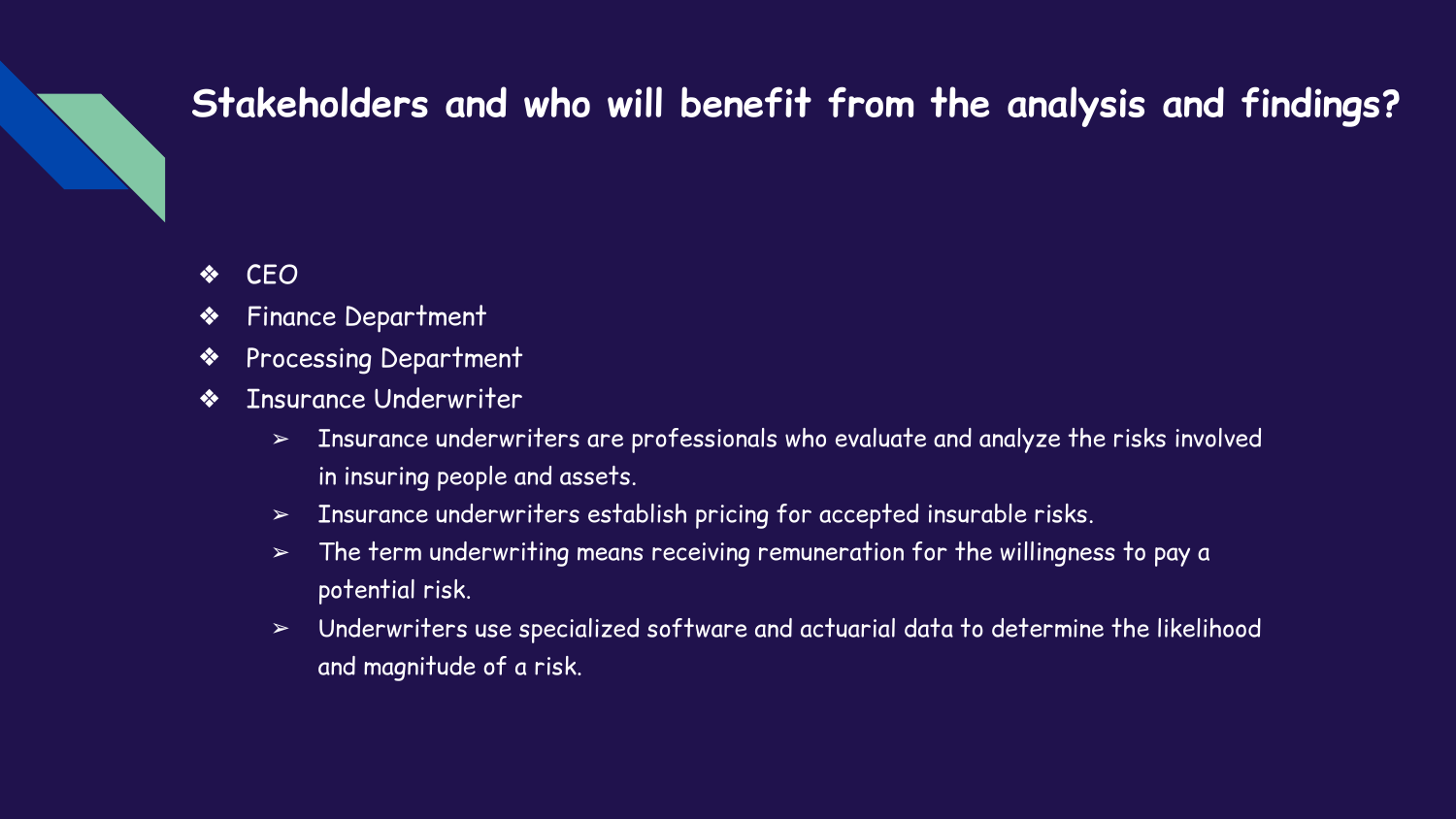

# Stakeholders and who will benefit from the analysis and findings?
CEO
Finance Department
Processing Department
Insurance Underwriter
Insurance underwriters are professionals who evaluate and analyze the risks involved in insuring people and assets.
Insurance underwriters establish pricing for accepted insurable risks.
The term underwriting means receiving remuneration for the willingness to pay a potential risk.
Underwriters use specialized software and actuarial data to determine the likelihood and magnitude of a risk.